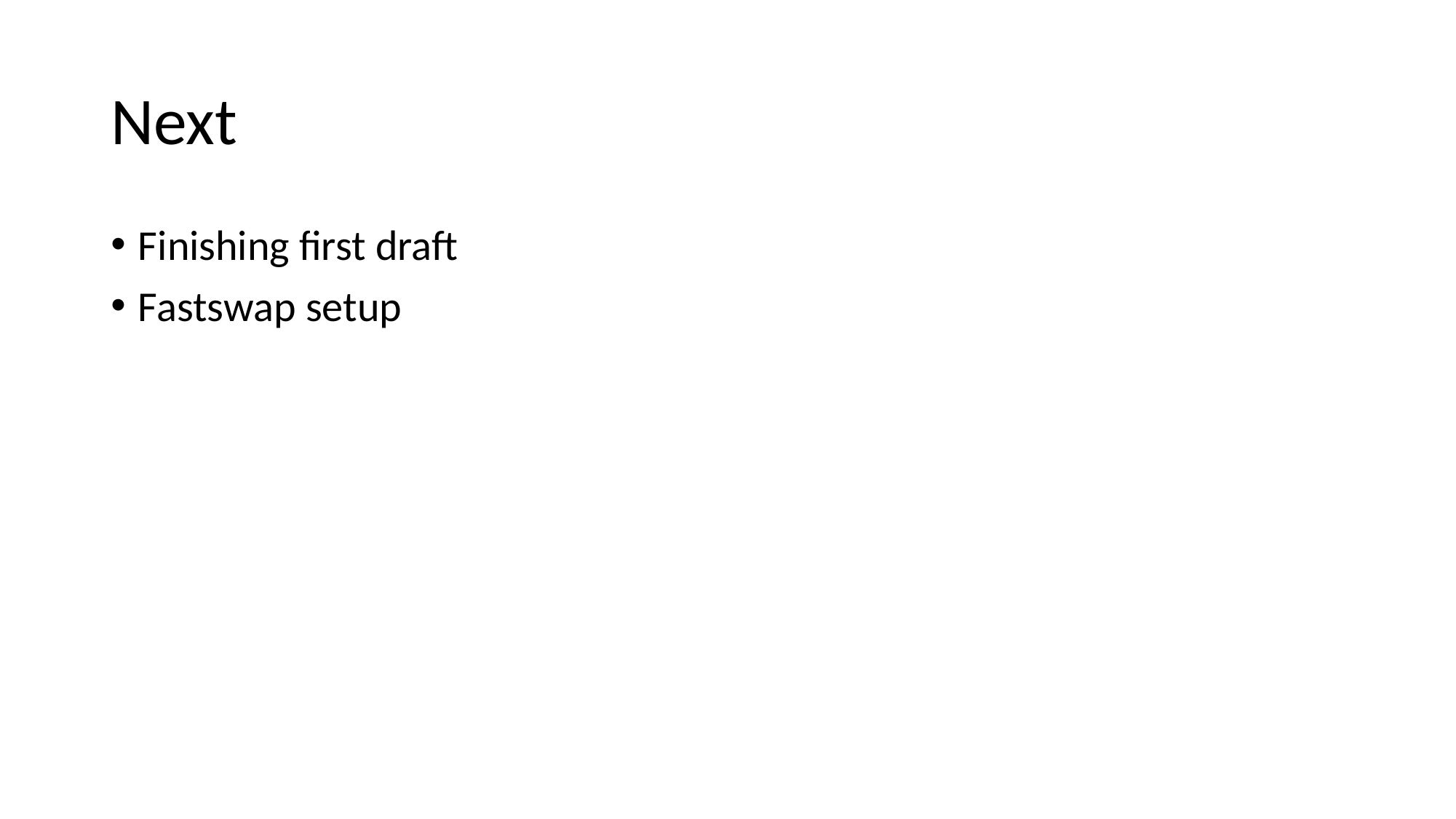

# Next
Finishing first draft
Fastswap setup